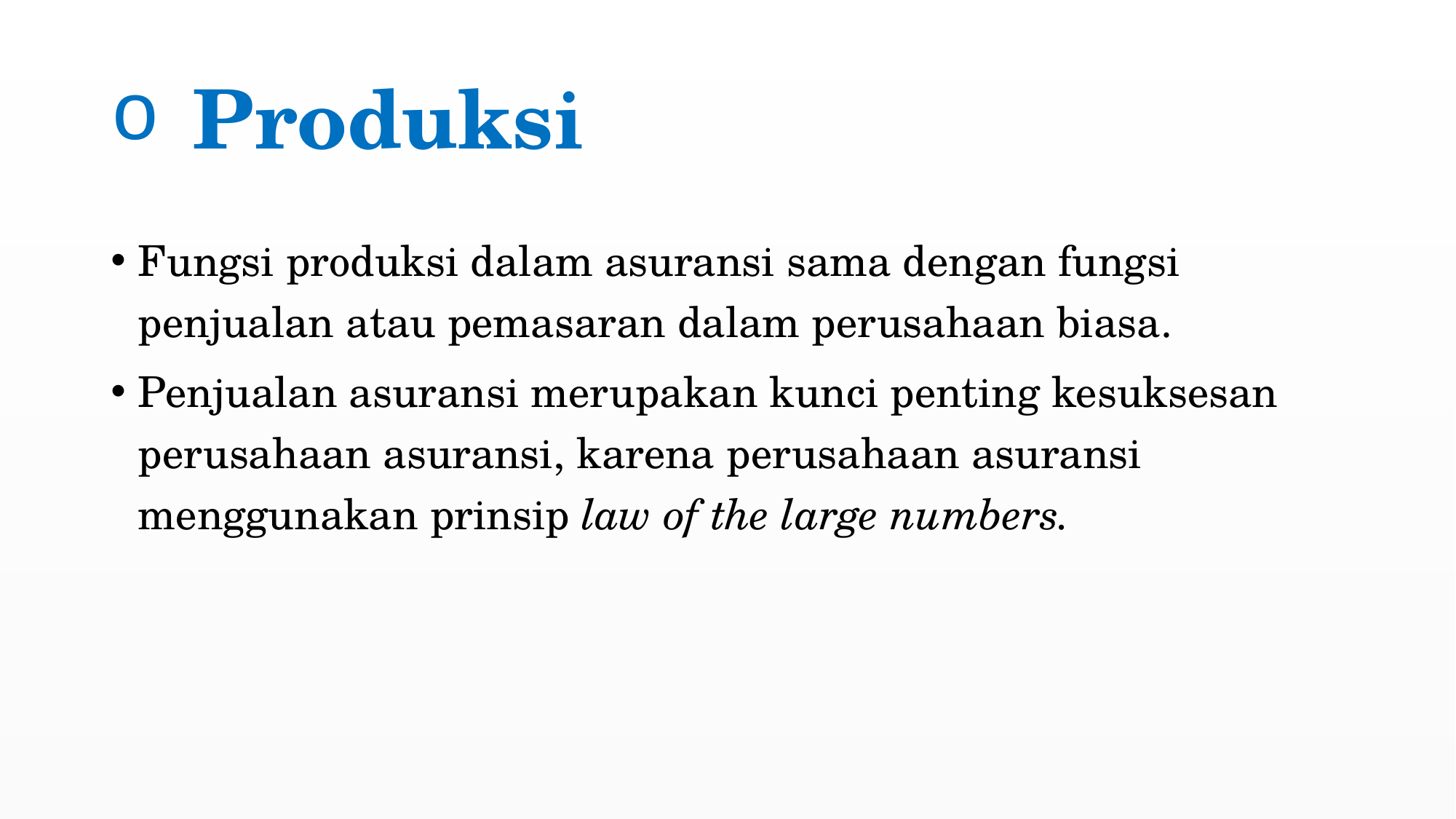

# Produksi
Fungsi produksi dalam asuransi sama dengan fungsi penjualan atau pemasaran dalam perusahaan biasa.
Penjualan asuransi merupakan kunci penting kesuksesan perusahaan asuransi, karena perusahaan asuransi menggunakan prinsip law of the large numbers.